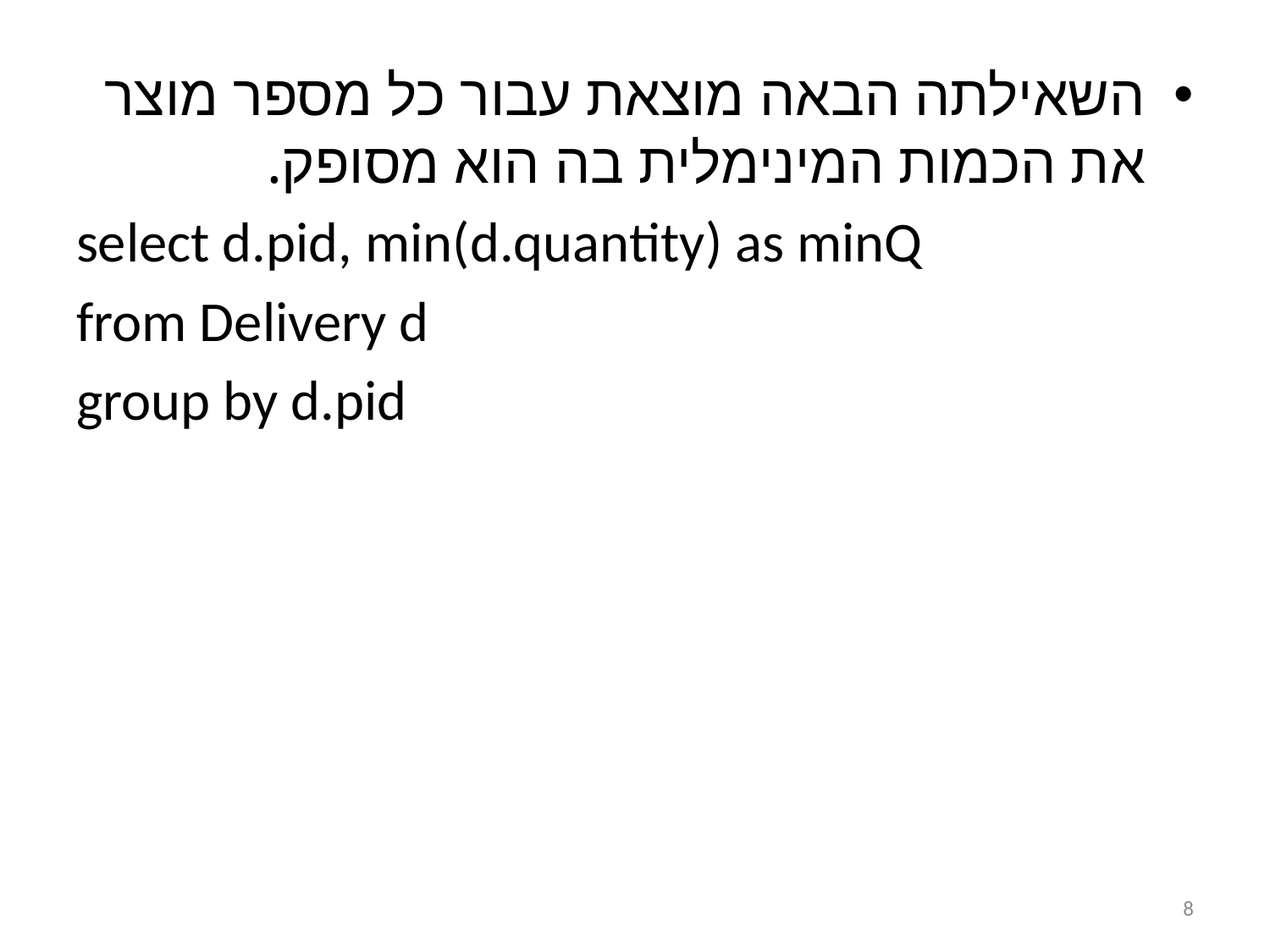

השאילתה הבאה מוצאת עבור כל מספר מוצר את הכמות המינימלית בה הוא מסופק.
select d.pid, min(d.quantity) as minQ
from Delivery d
group by d.pid
8